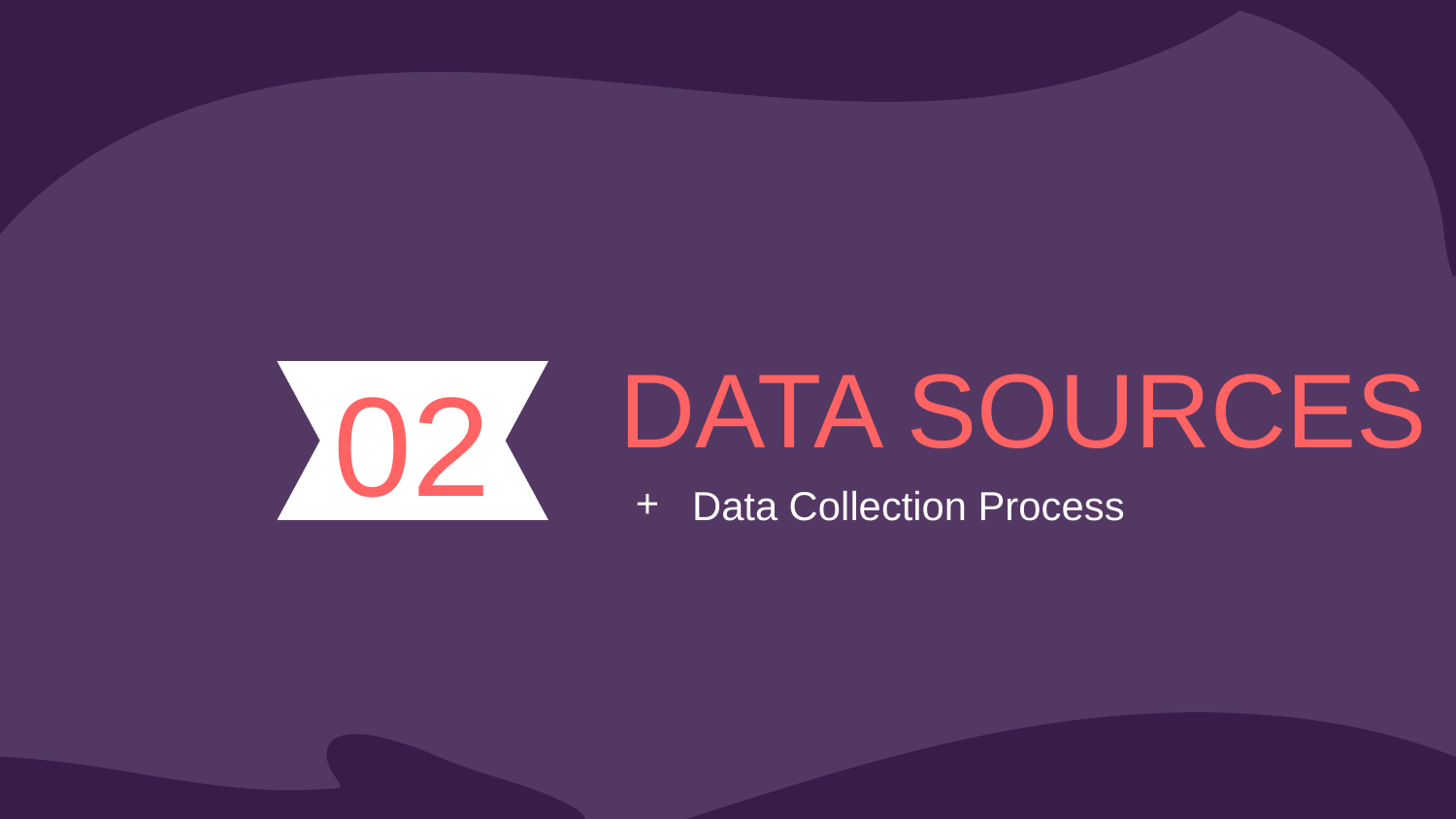

# DATA SOURCES
02

Data Collection Process